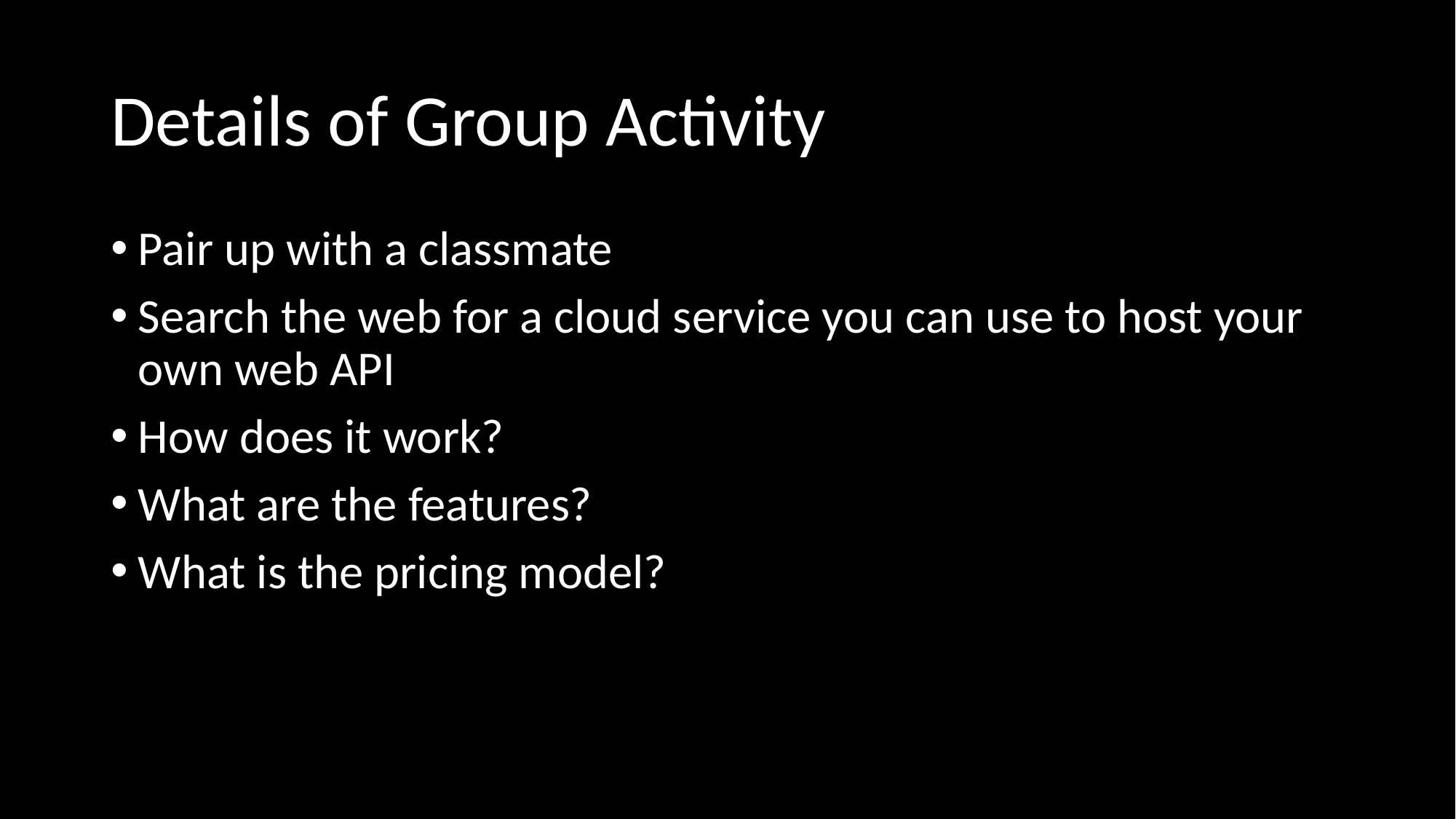

# Details of Group Activity
Pair up with a classmate
Search the web for a cloud service you can use to host your own web API
How does it work?
What are the features?
What is the pricing model?